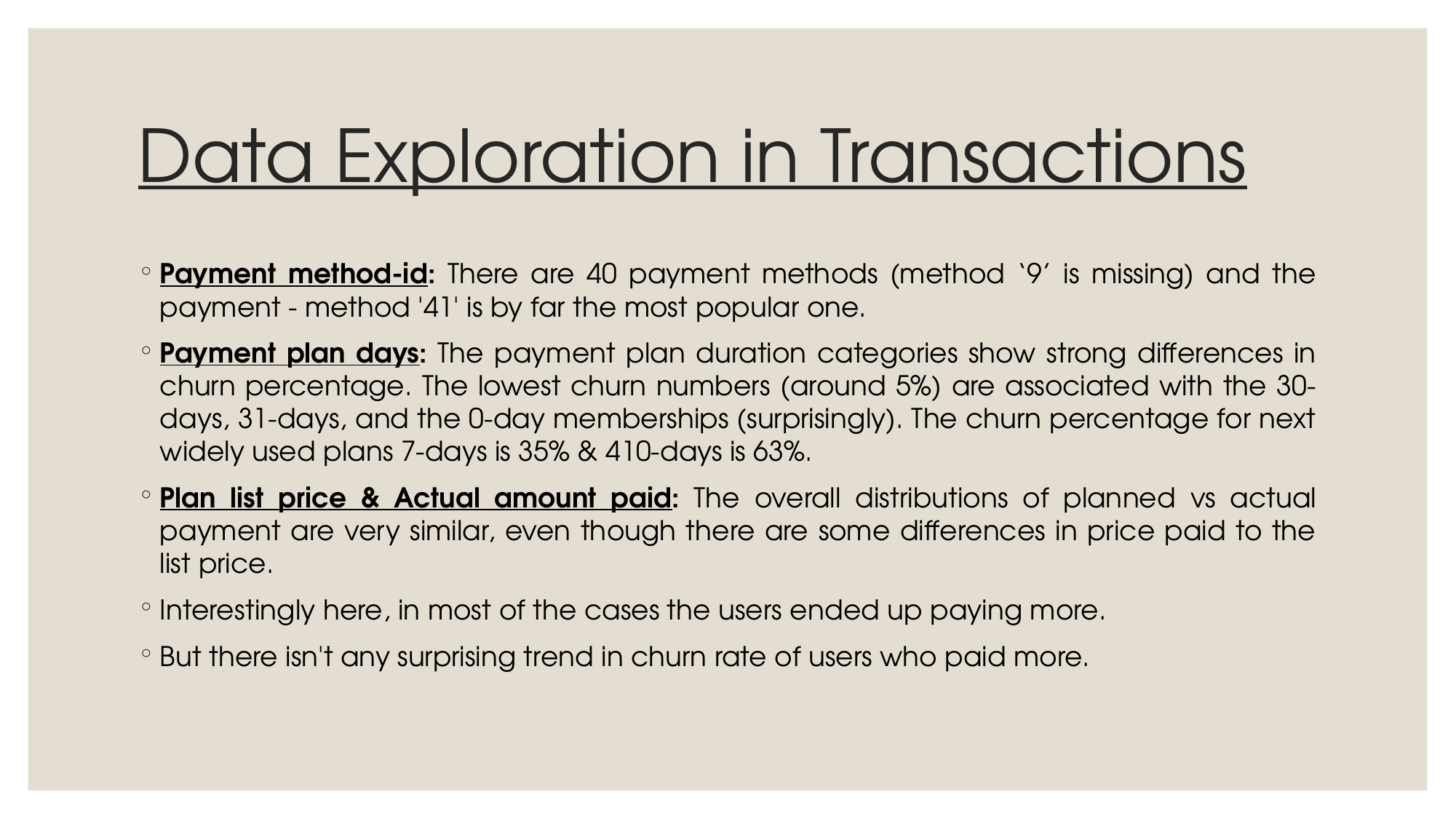

# Data Exploration in Transactions
Payment method-id: There are 40 payment methods (method ‘9’ is missing) and the payment - method '41' is by far the most popular one.
Payment plan days: The payment plan duration categories show strong differences in churn percentage. The lowest churn numbers (around 5%) are associated with the 30-days, 31-days, and the 0-day memberships (surprisingly). The churn percentage for next widely used plans 7-days is 35% & 410-days is 63%.
Plan list price & Actual amount paid: The overall distributions of planned vs actual payment are very similar, even though there are some differences in price paid to the list price.
Interestingly here, in most of the cases the users ended up paying more.
But there isn't any surprising trend in churn rate of users who paid more.